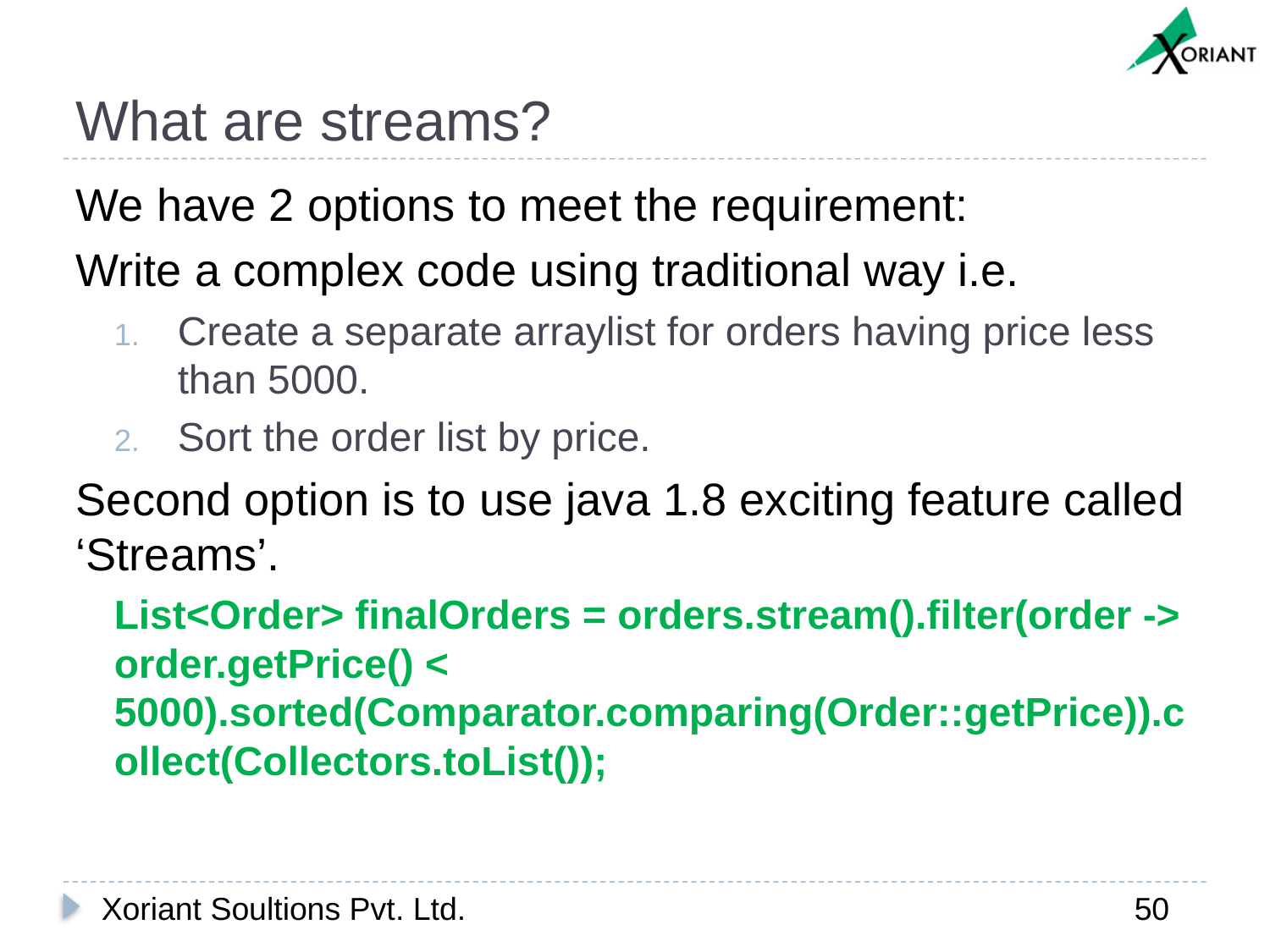

# What are streams?
We have 2 options to meet the requirement:
Write a complex code using traditional way i.e.
Create a separate arraylist for orders having price less than 5000.
Sort the order list by price.
Second option is to use java 1.8 exciting feature called ‘Streams’.
List<Order> finalOrders = orders.stream().filter(order -> order.getPrice() < 5000).sorted(Comparator.comparing(Order::getPrice)).collect(Collectors.toList());
Xoriant Soultions Pvt. Ltd.
50